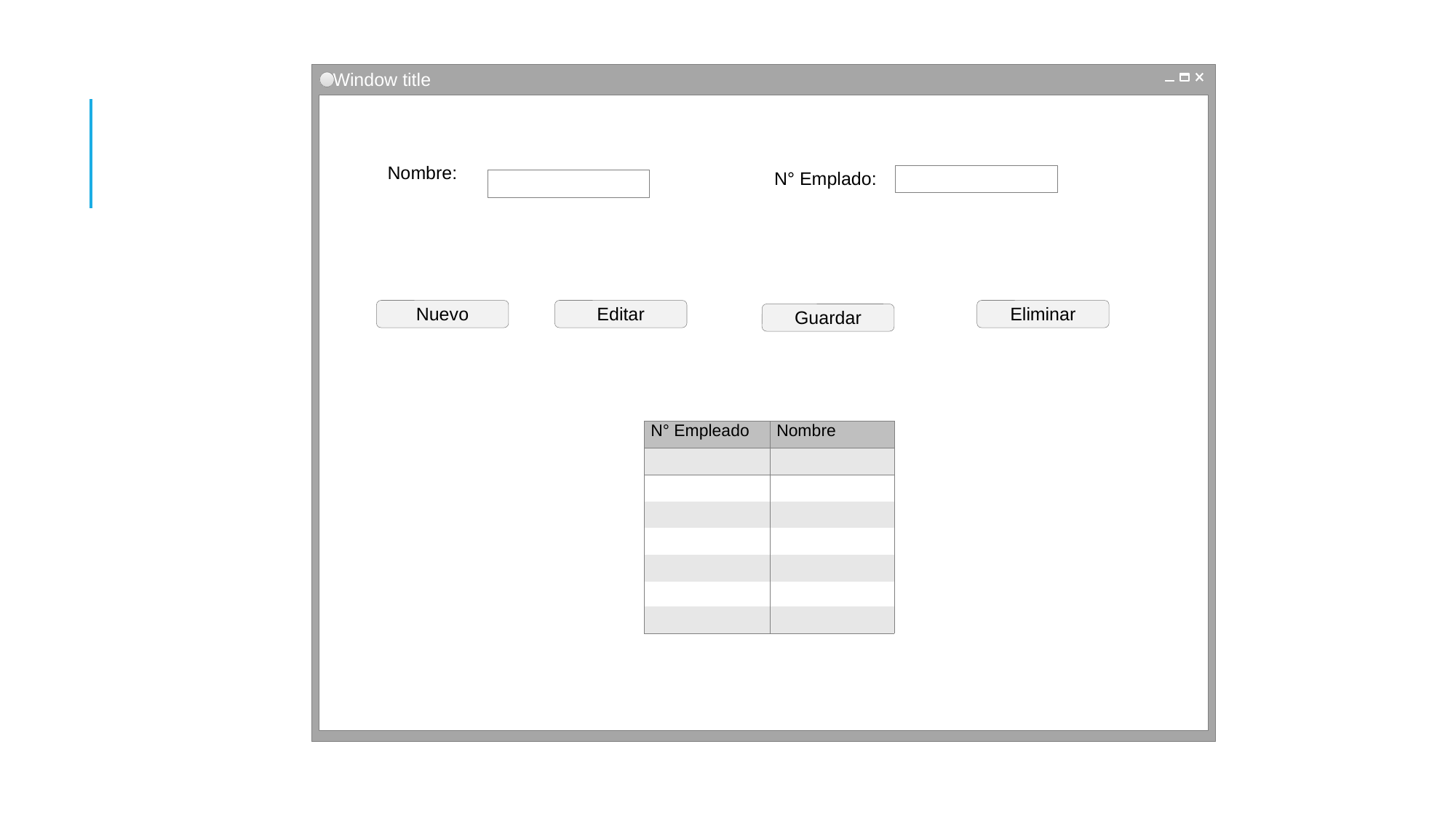

Window title

Nombre:
N° Emplado:

Nuevo
Editar
Eliminar
Guardar
| N° Empleado | Nombre |
| --- | --- |
|  |  |
|  |  |
|  |  |
|  |  |
|  |  |
|  |  |
|  |  |